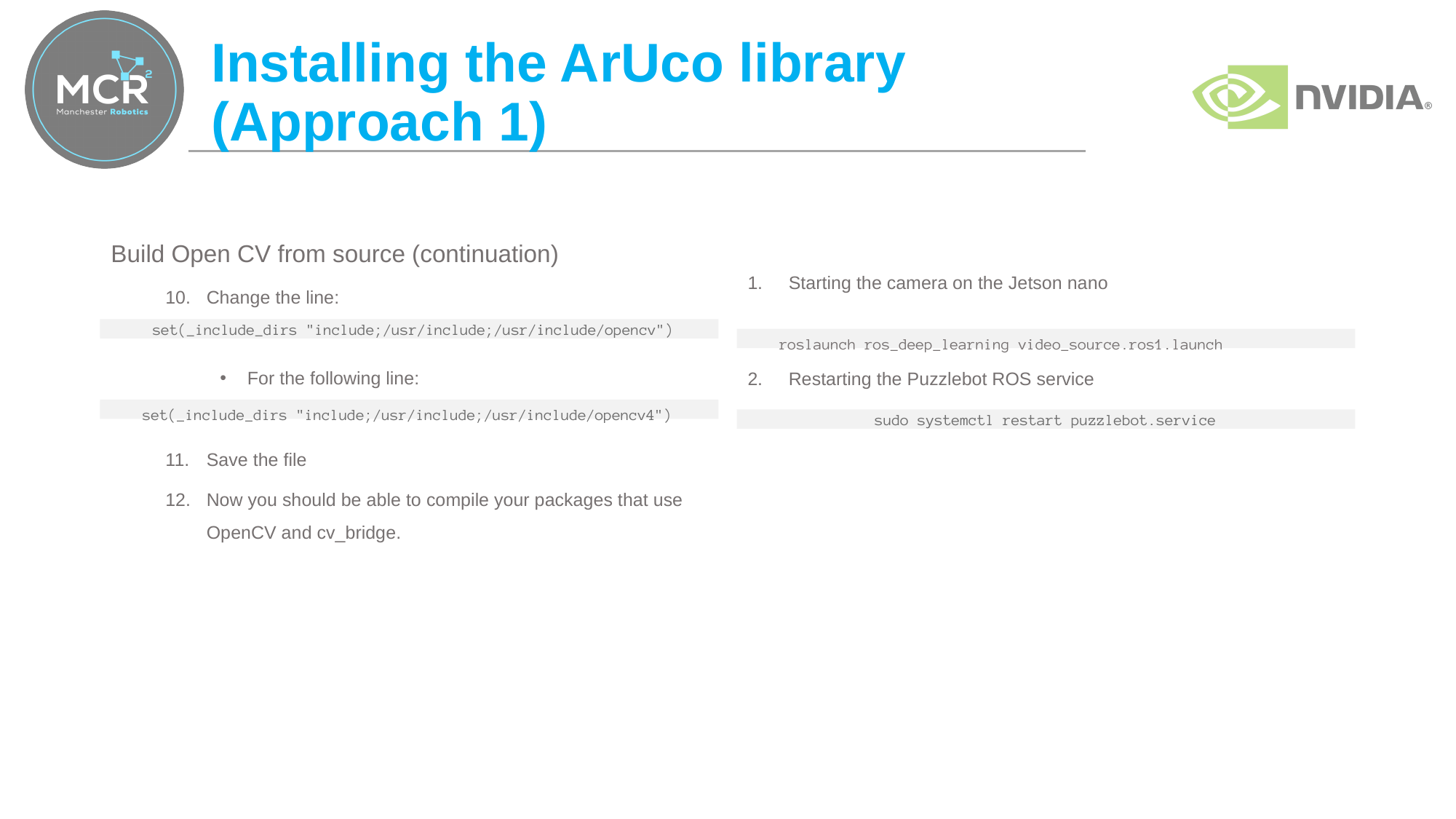

# Installing the ArUco library (Approach 1)

Starting the camera on the Jetson nano

Restarting the Puzzlebot ROS service
Build Open CV from source (continuation)
Change the line:

For the following line:

Save the file
Now you should be able to compile your packages that use OpenCV and cv_bridge.

 set(_include_dirs "include;/usr/include;/usr/include/opencv")
roslaunch ros_deep_learning video_source.ros1.launch
set(_include_dirs "include;/usr/include;/usr/include/opencv4")
sudo systemctl restart puzzlebot.service